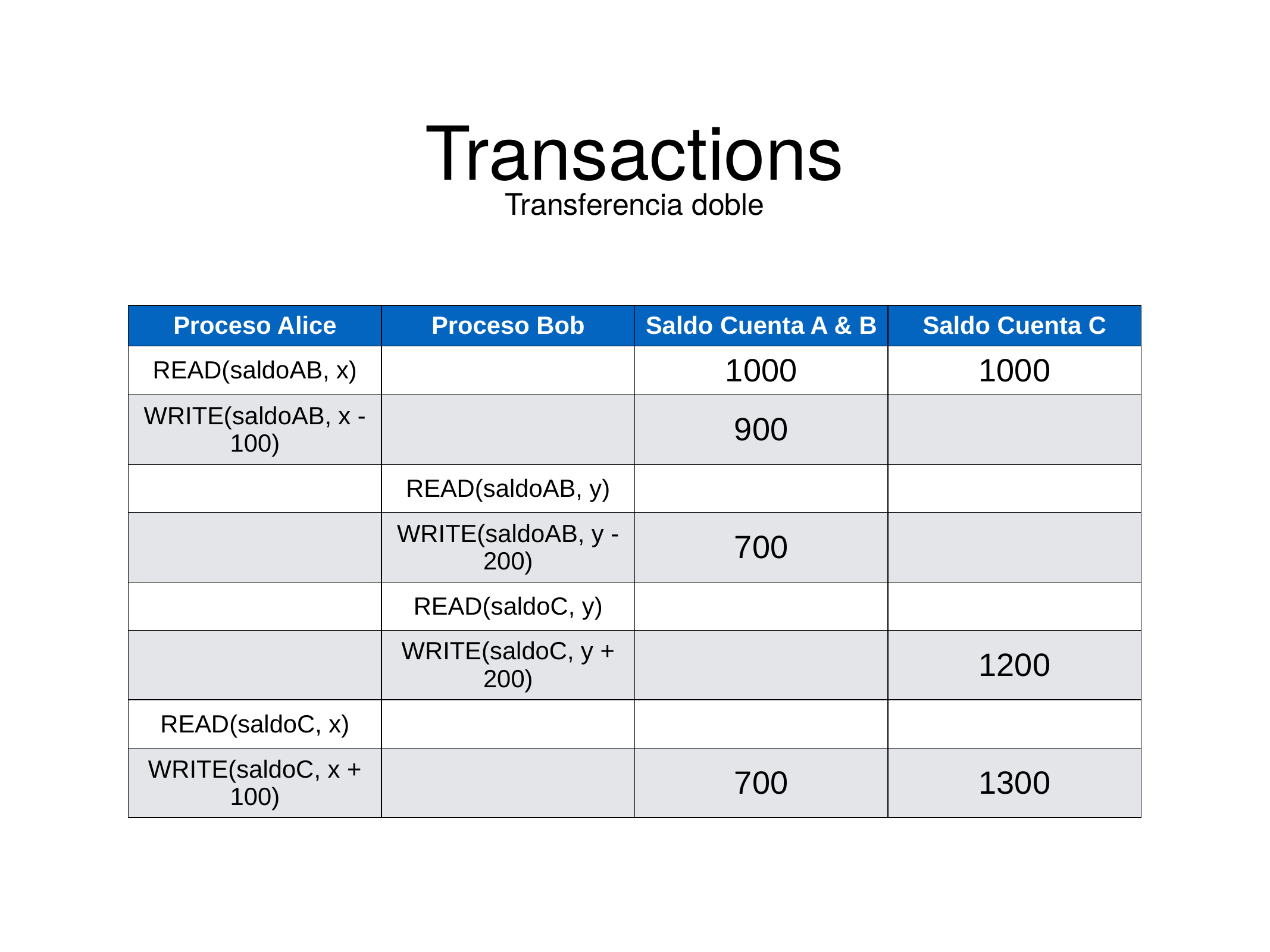

Transactions
Transferencia doble
| Proceso Alice | Proceso Bob | Saldo Cuenta A & B | Saldo Cuenta C |
| --- | --- | --- | --- |
| READ(saldoAB, x) |  | 1000 | 1000 |
| WRITE(saldoAB, x - 100) |  | 900 |  |
|  | READ(saldoAB, y) |  |  |
|  | WRITE(saldoAB, y - 200) | 700 |  |
|  | READ(saldoC, y) |  |  |
|  | WRITE(saldoC, y + 200) |  | 1200 |
| READ(saldoC, x) |  |  |  |
| WRITE(saldoC, x + 100) |  | 700 | 1300 |